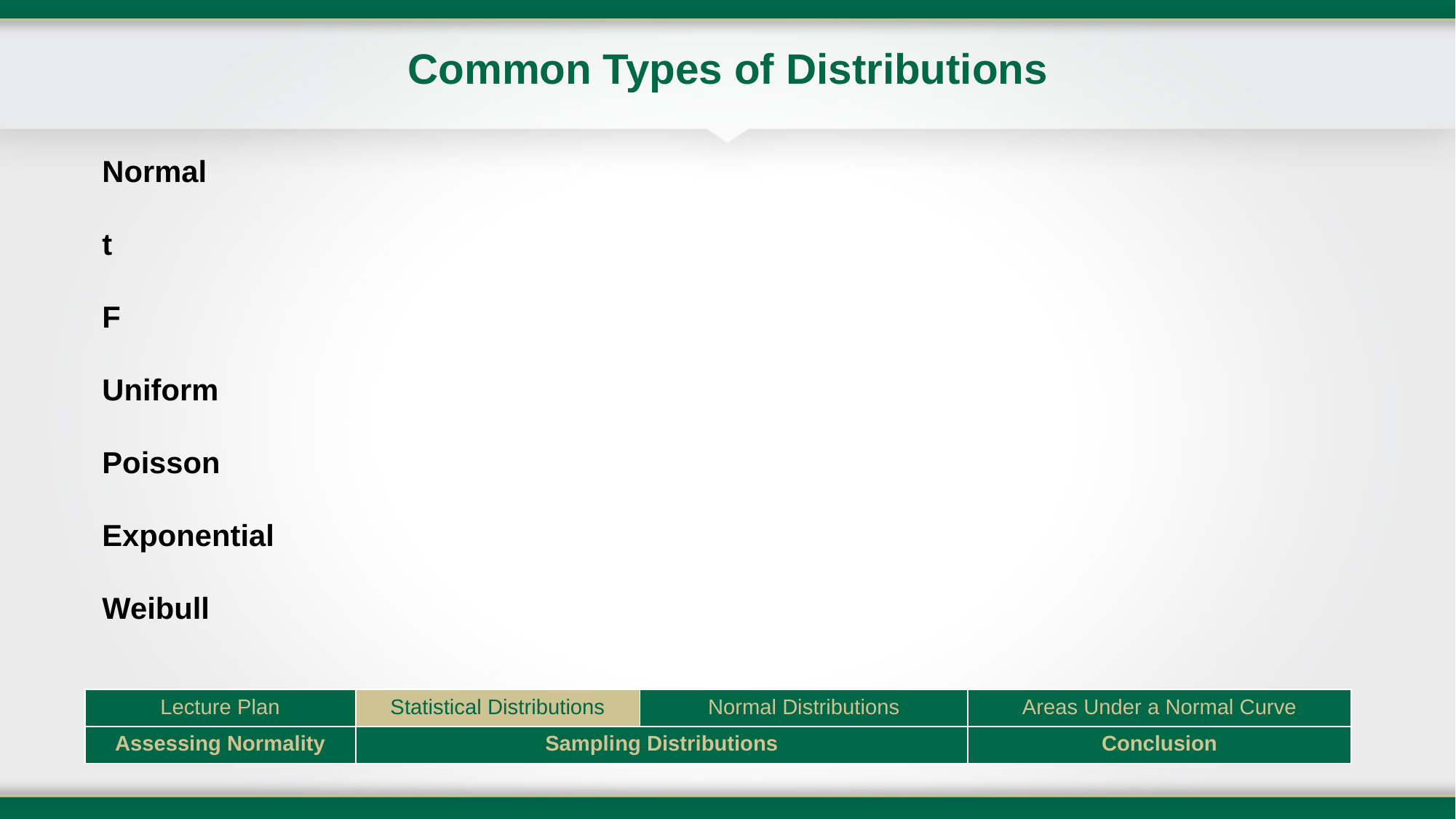

# Common Types of Distributions
Normal
t
F
Uniform
Poisson
Exponential
Weibull
| Lecture Plan | Statistical Distributions | Normal Distributions | Areas Under a Normal Curve |
| --- | --- | --- | --- |
| Assessing Normality | Sampling Distributions |  | Conclusion |